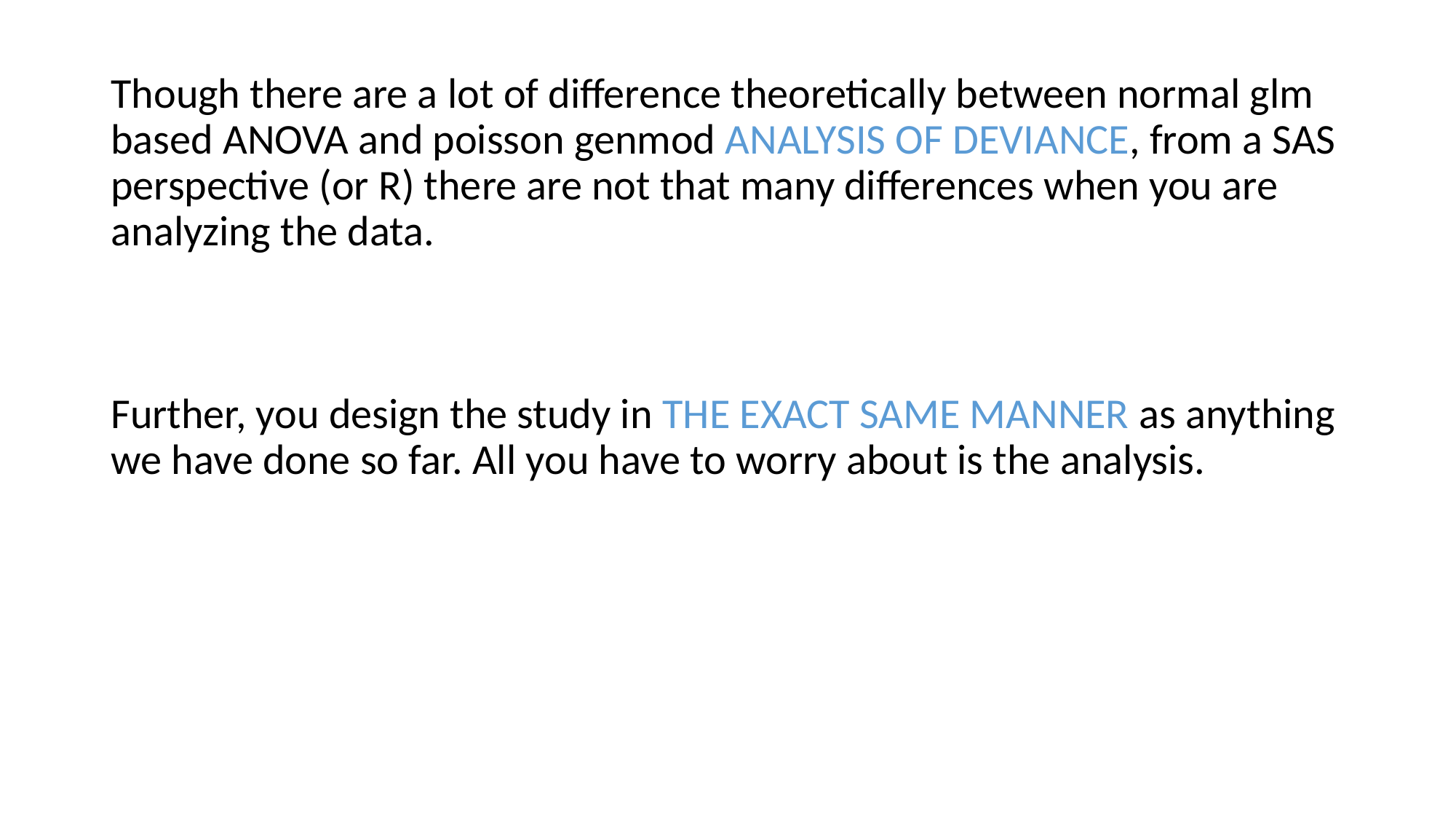

Though there are a lot of difference theoretically between normal glm based ANOVA and poisson genmod ANALYSIS OF DEVIANCE, from a SAS perspective (or R) there are not that many differences when you are analyzing the data.

Further, you design the study in THE EXACT SAME MANNER as anything we have done so far. All you have to worry about is the analysis.